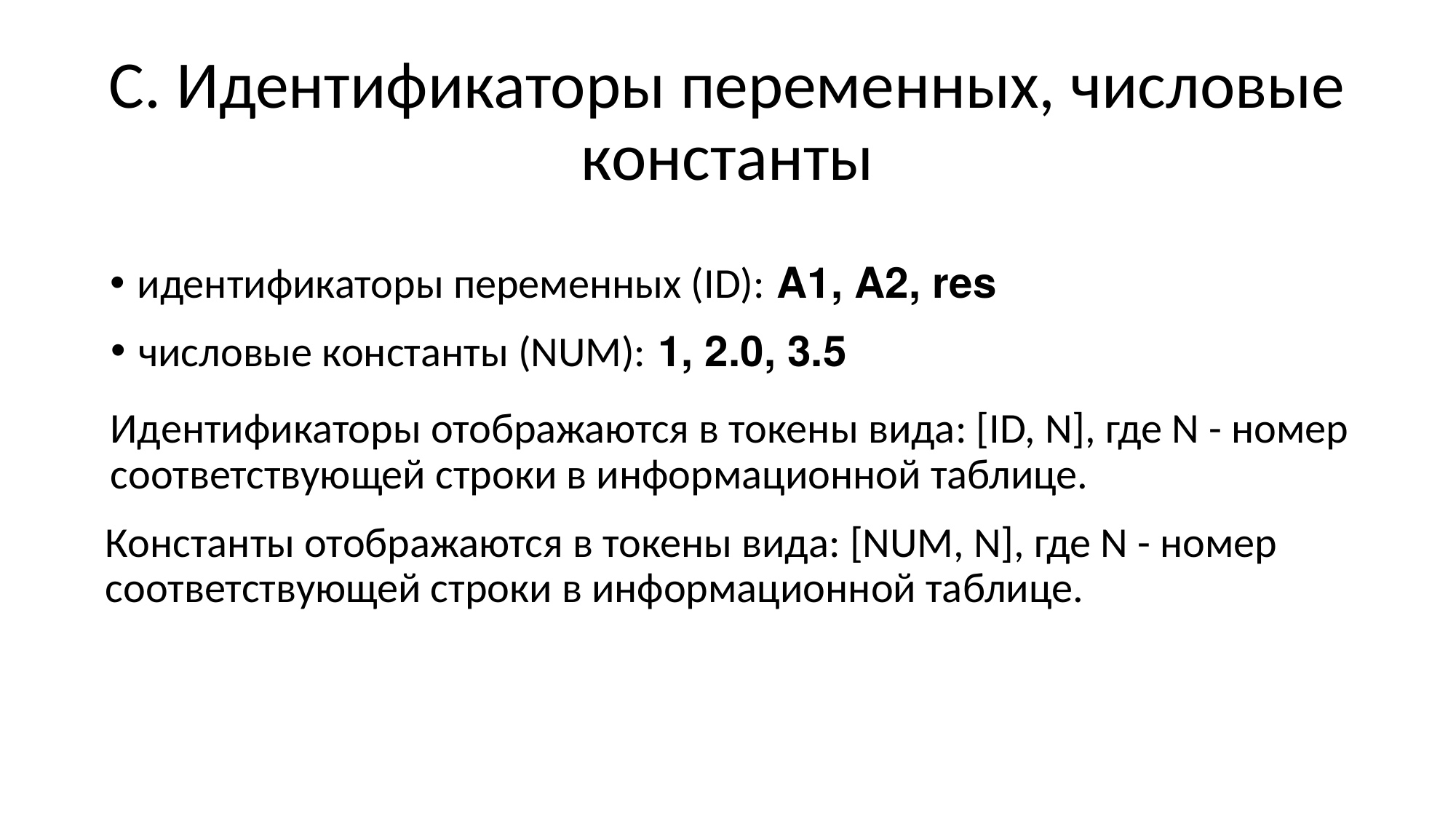

# С. Идентификаторы переменных, числовые константы
идентификаторы переменных (ID): A1, A2, res
числовые константы (NUM): 1, 2.0, 3.5
Идентификаторы отображаются в токены вида: [ID, N], где N - номер соответствующей строки в информационной таблице.
Константы отображаются в токены вида: [NUM, N], где N - номер соответствующей строки в информационной таблице.